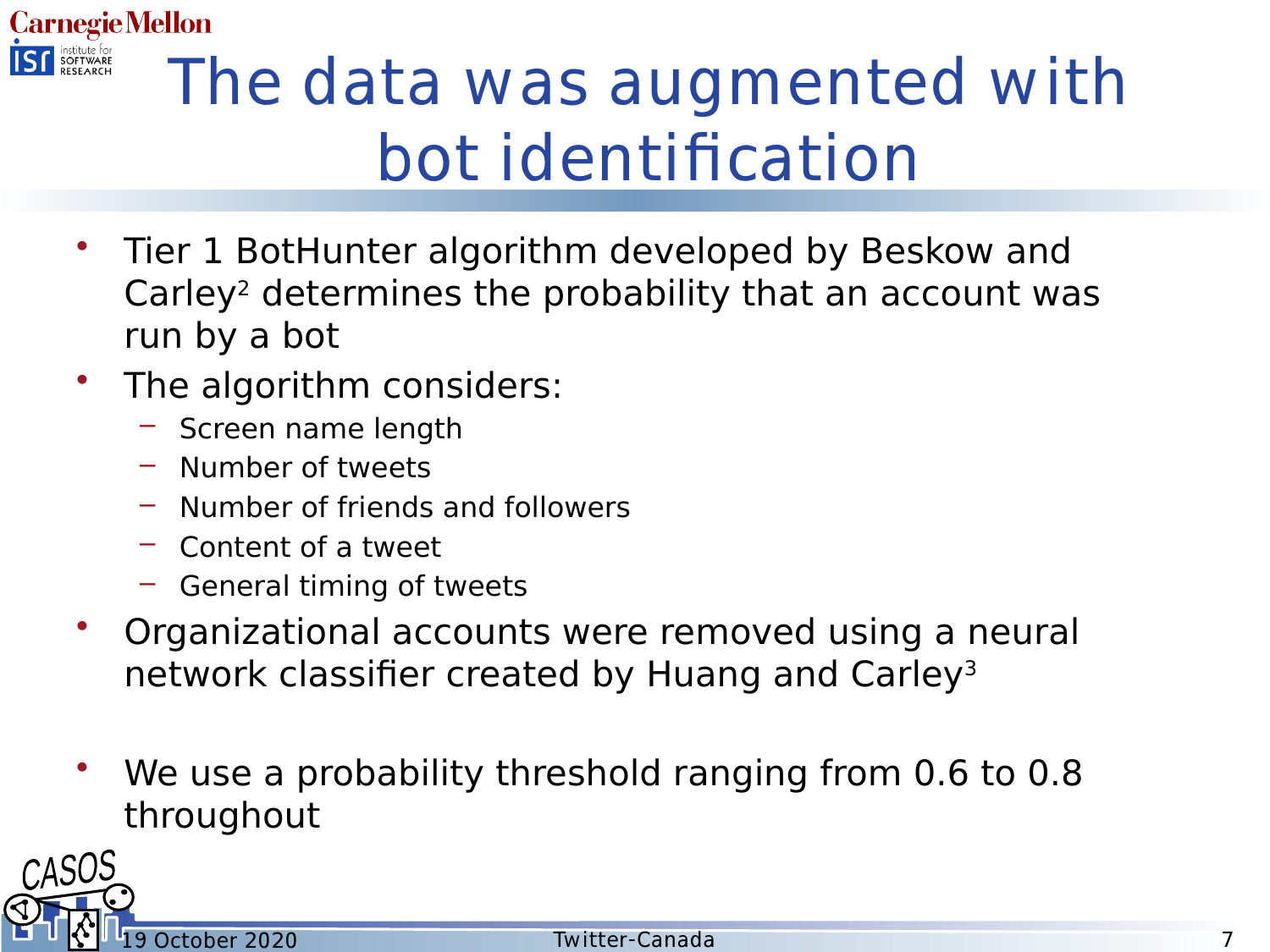

# The data was augmented with bot identification
Tier 1 BotHunter algorithm developed by Beskow and Carley2 determines the probability that an account was run by a bot
The algorithm considers:
Screen name length
Number of tweets
Number of friends and followers
Content of a tweet
General timing of tweets
Organizational accounts were removed using a neural network classifier created by Huang and Carley3

We use a probability threshold ranging from 0.6 to 0.8 throughout